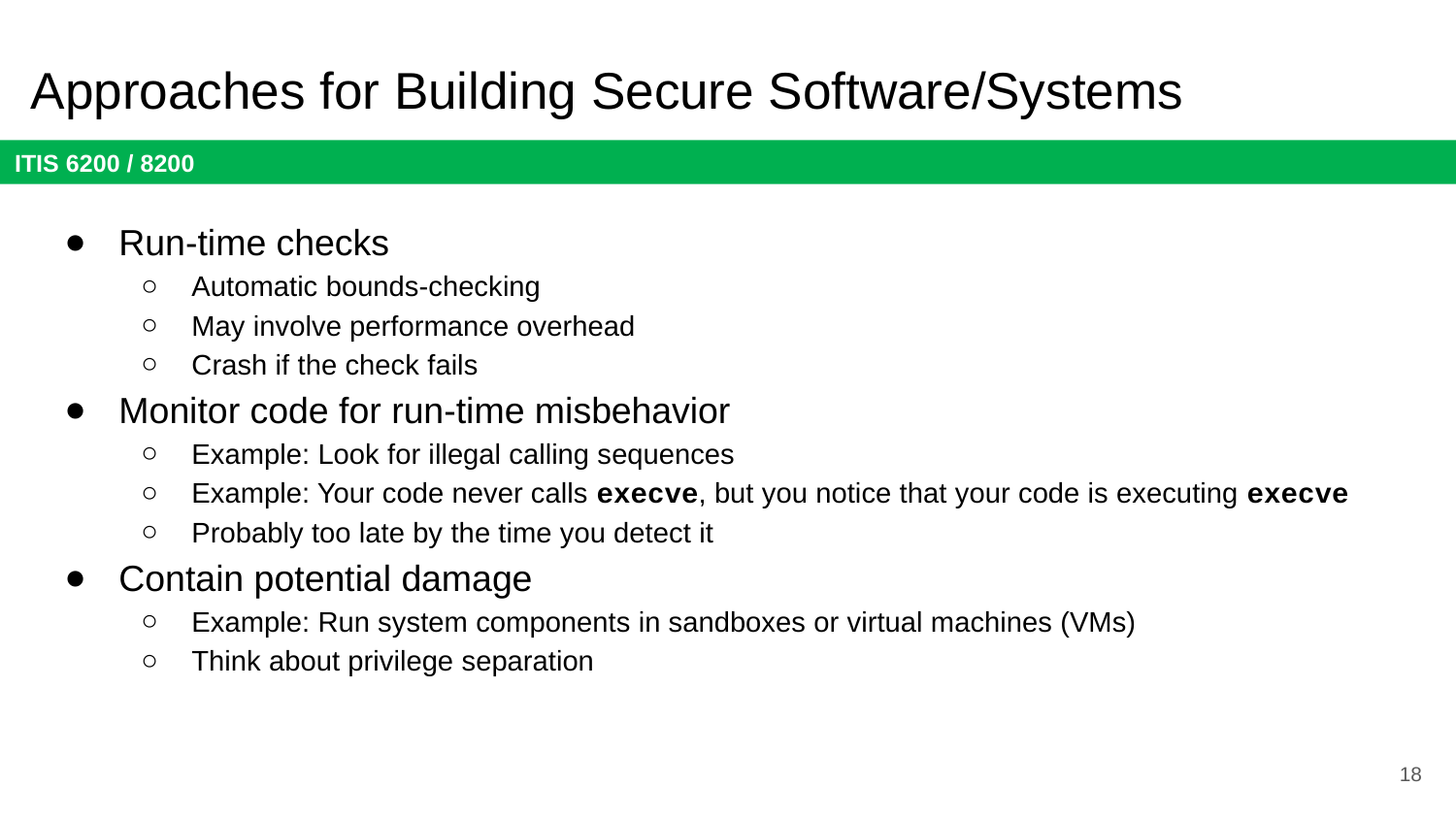

# Approaches for Building Secure Software/Systems
Run-time checks
Automatic bounds-checking
May involve performance overhead
Crash if the check fails
Monitor code for run-time misbehavior
Example: Look for illegal calling sequences
Example: Your code never calls execve, but you notice that your code is executing execve
Probably too late by the time you detect it
Contain potential damage
Example: Run system components in sandboxes or virtual machines (VMs)
Think about privilege separation
18